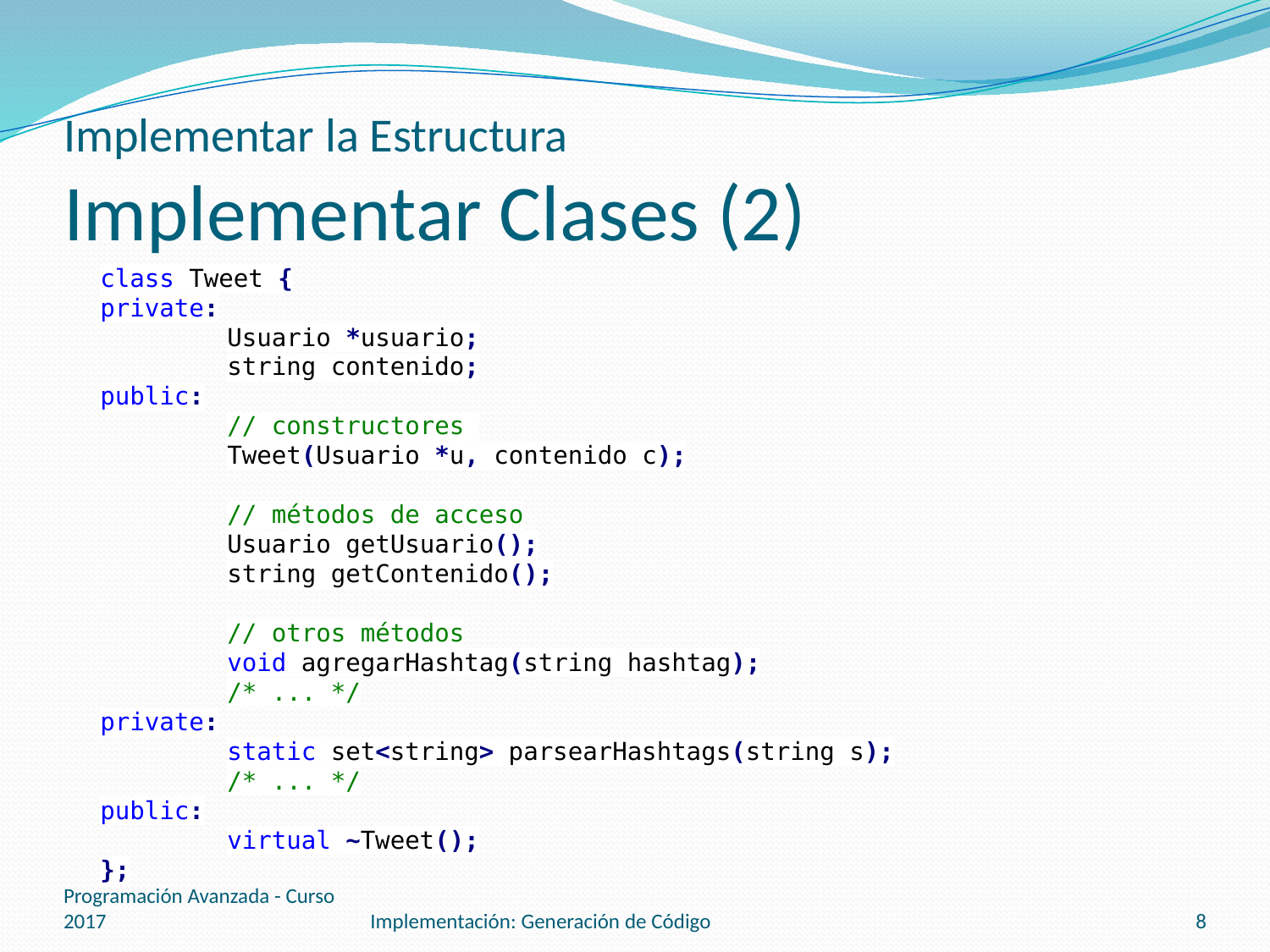

# Implementar la Estructura Implementar Clases (2)
class Tweet {
private:
	Usuario *usuario;
	string contenido;
public:
	// constructores
	Tweet(Usuario *u, contenido c);

	// métodos de acceso
	Usuario getUsuario();
	string getContenido();

	// otros métodos
	void agregarHashtag(string hashtag);
	/* ... */
private:
	static set<string> parsearHashtags(string s);
	/* ... */
public:
	virtual ~Tweet();
};
Programación Avanzada - Curso 2017
Implementación: Generación de Código
8